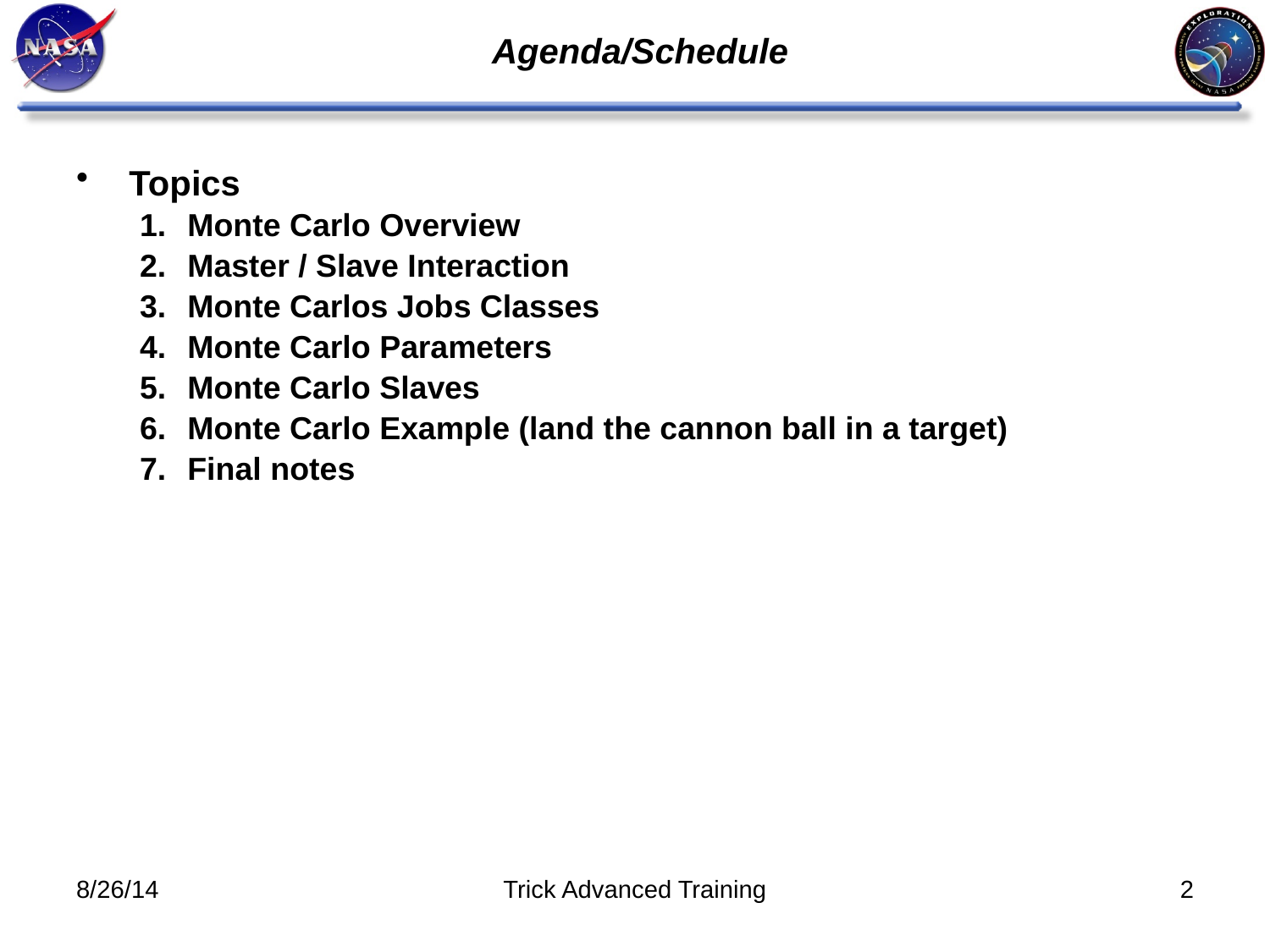

# Agenda/Schedule
Topics
Monte Carlo Overview
Master / Slave Interaction
Monte Carlos Jobs Classes
Monte Carlo Parameters
Monte Carlo Slaves
Monte Carlo Example (land the cannon ball in a target)
Final notes

8/26/14
Trick Advanced Training
2